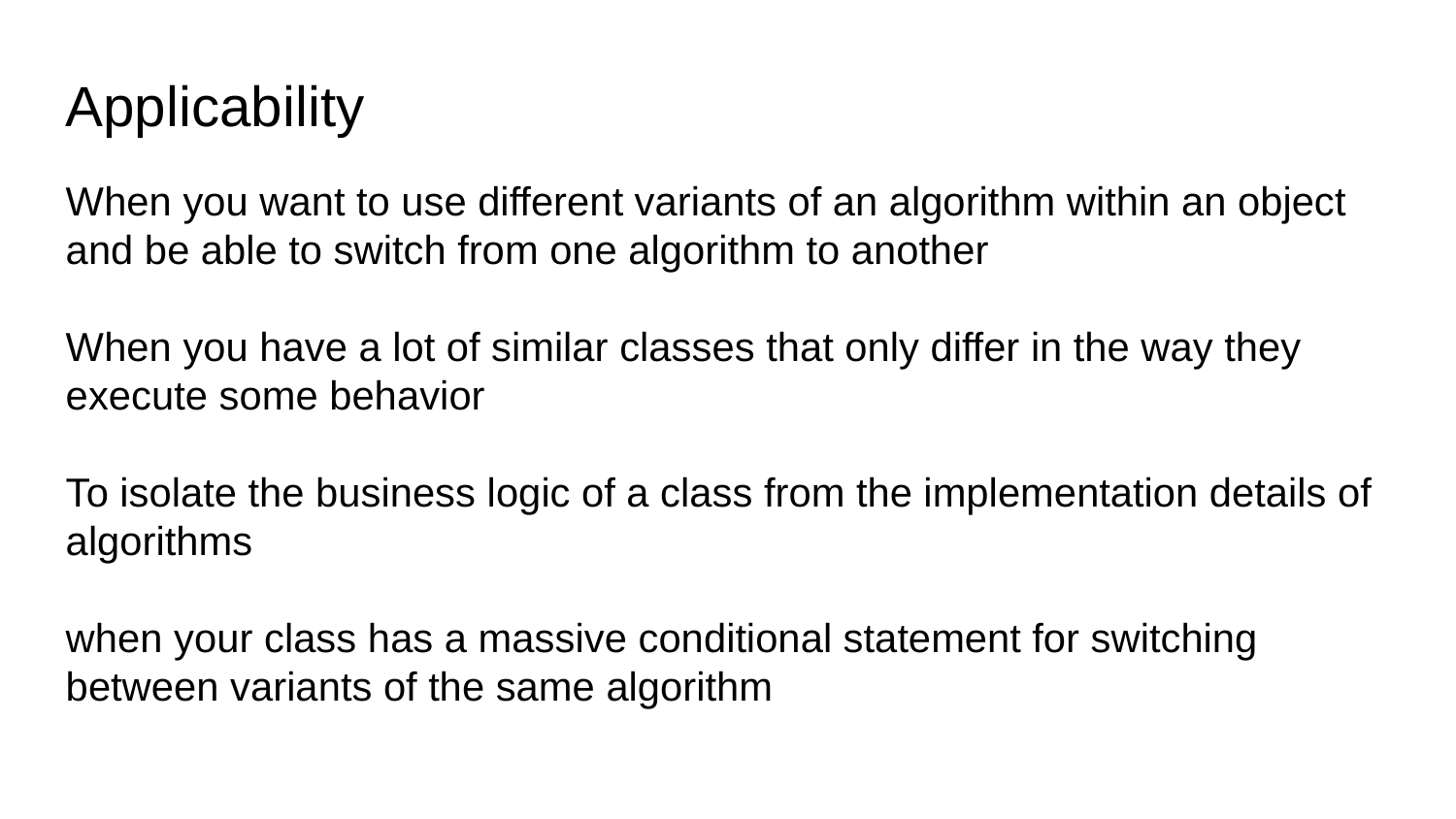

# Applicability
When you want to use different variants of an algorithm within an object and be able to switch from one algorithm to another

When you have a lot of similar classes that only differ in the way they execute some behavior

To isolate the business logic of a class from the implementation details of algorithms

when your class has a massive conditional statement for switching between variants of the same algorithm